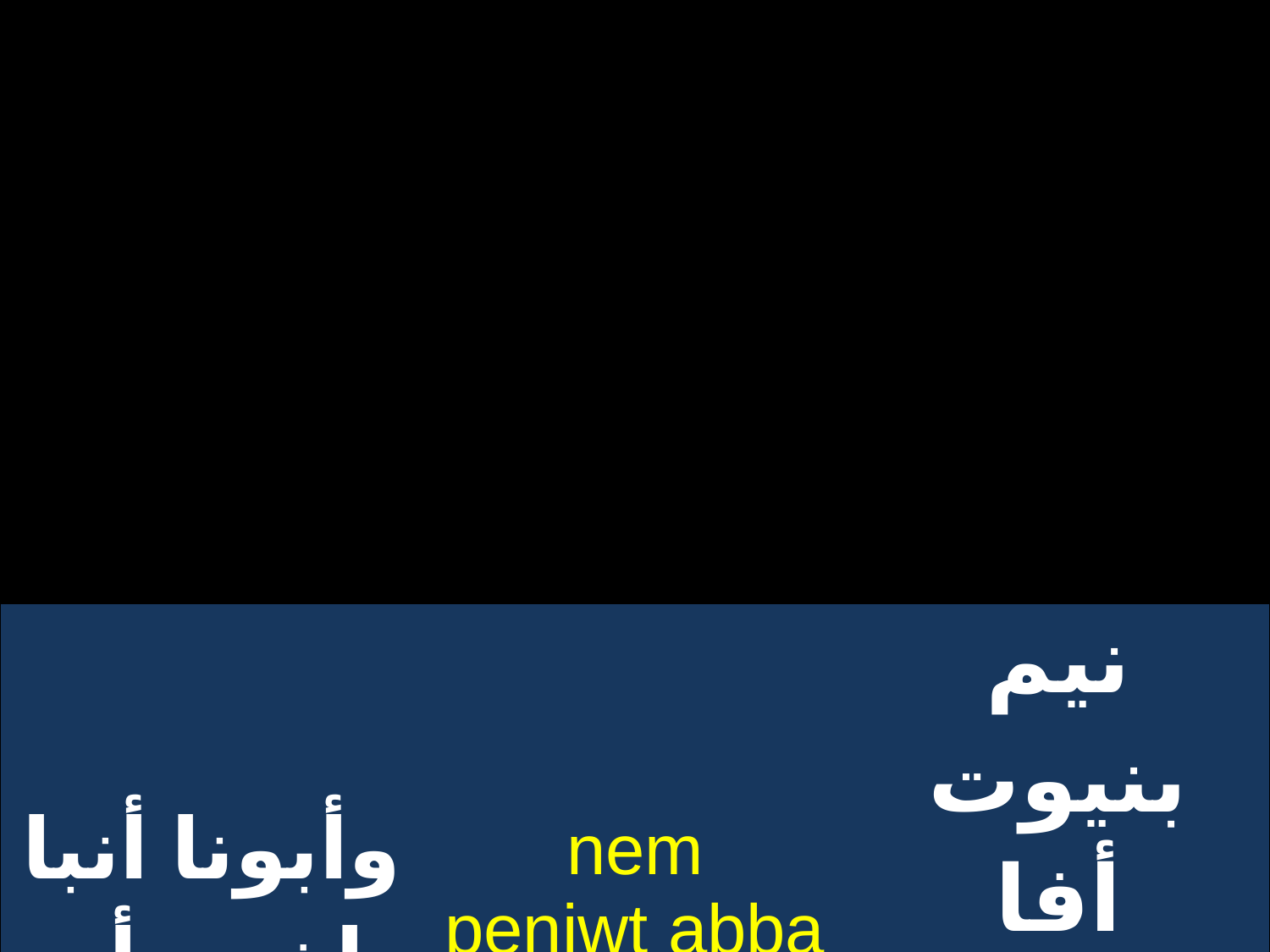

| وأبونا أنبا باخوم أب الشركة | nem peniwt abba Pa'wm va;koinwni`a | نيم بنيوت أفا باخوم فاتى كونونيا |
| --- | --- | --- |